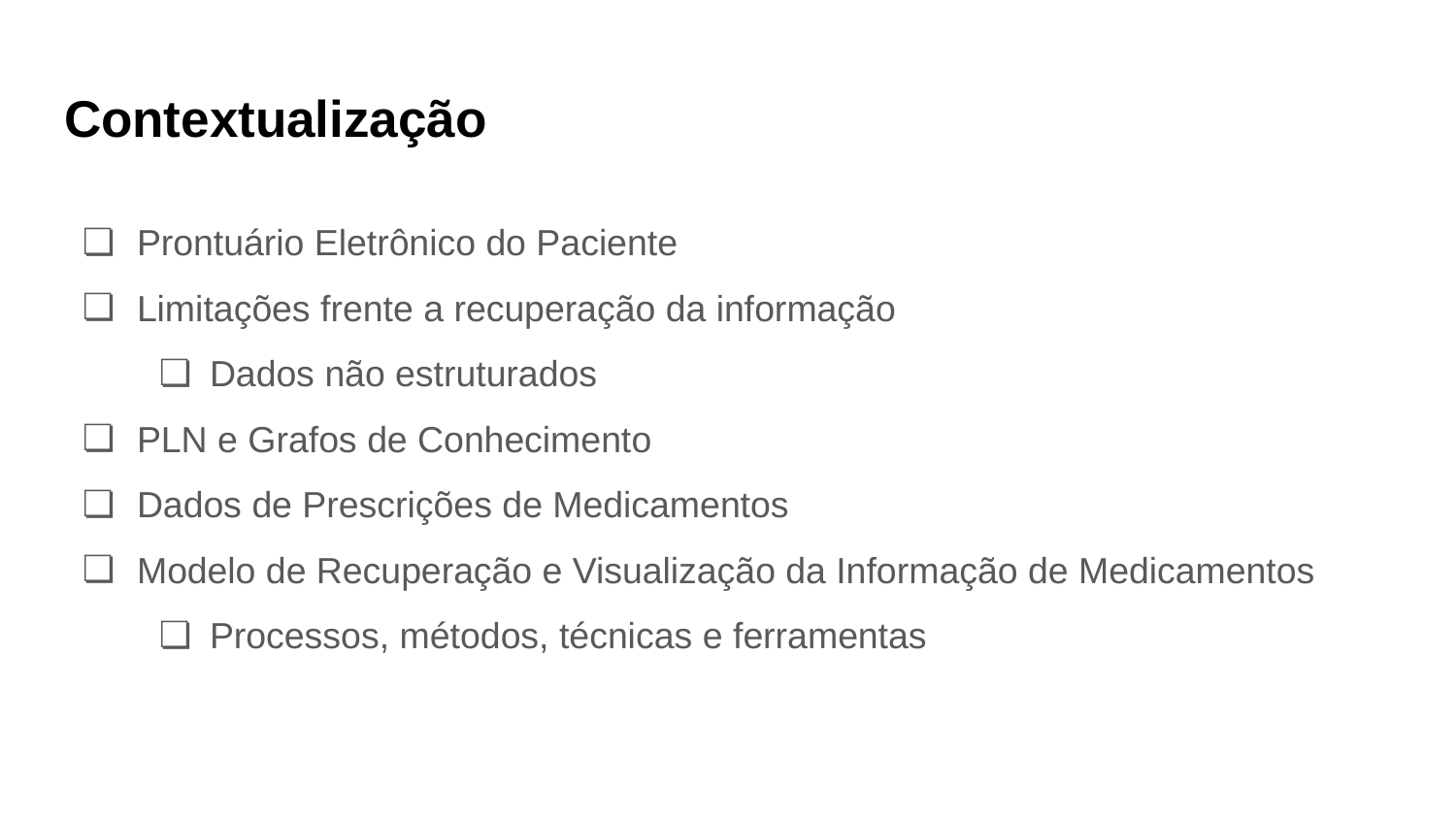

# Contextualização
Prontuário Eletrônico do Paciente
Limitações frente a recuperação da informação
Dados não estruturados
PLN e Grafos de Conhecimento
Dados de Prescrições de Medicamentos
Modelo de Recuperação e Visualização da Informação de Medicamentos
Processos, métodos, técnicas e ferramentas